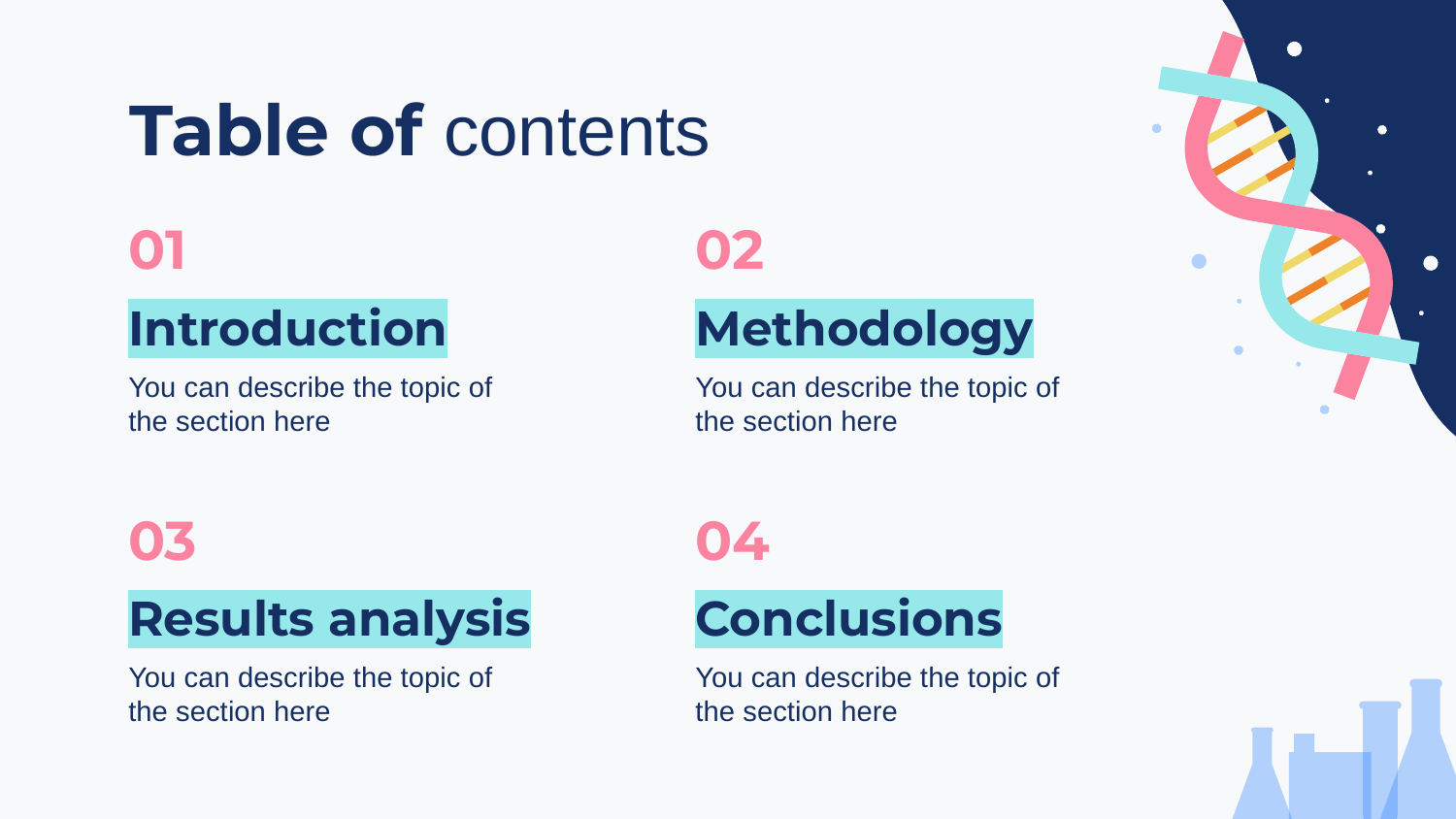

# Table of contents
01
02
Introduction
Methodology
You can describe the topic of the section here
You can describe the topic of the section here
03
04
Conclusions
Results analysis
You can describe the topic of the section here
You can describe the topic of the section here